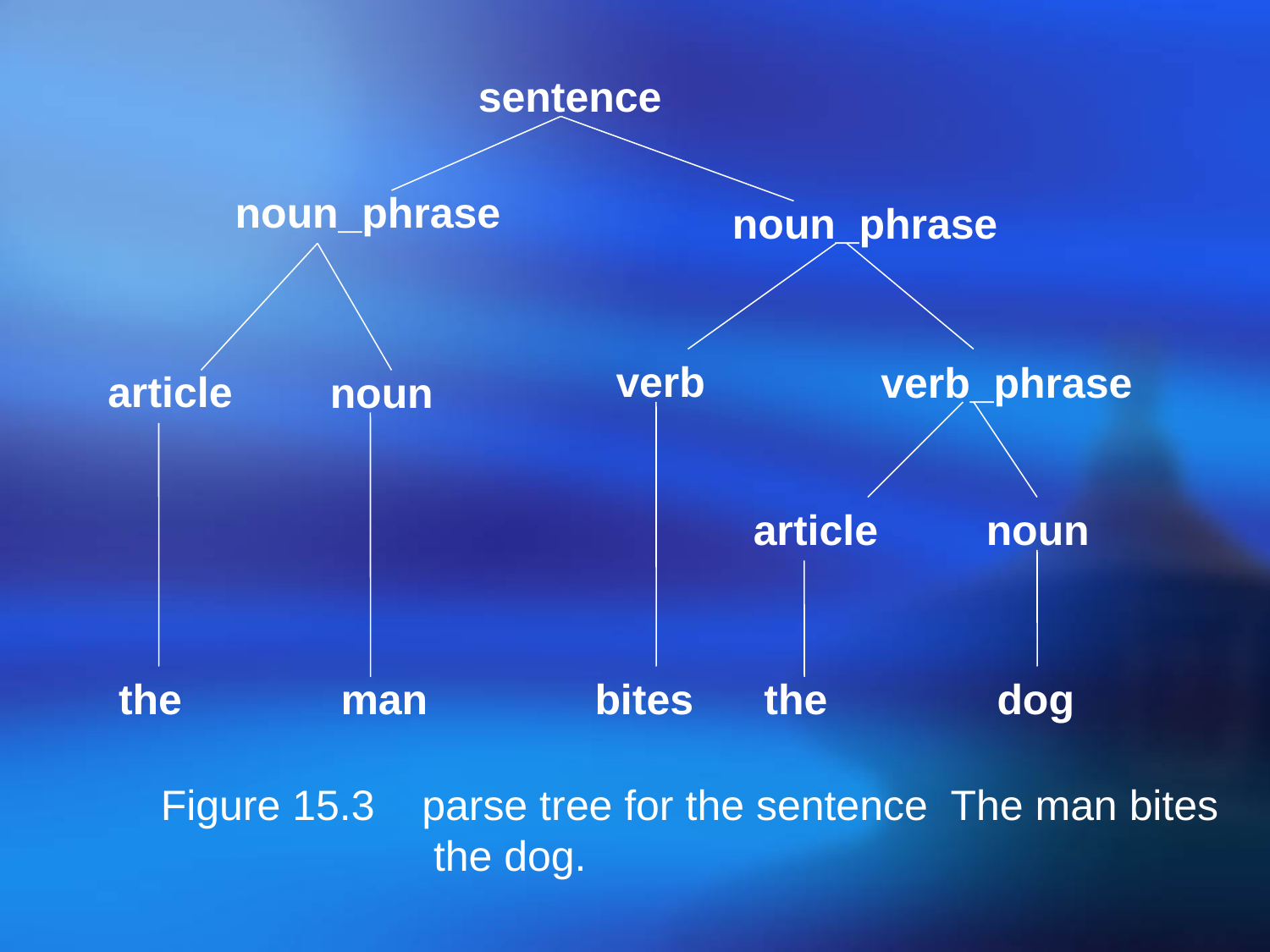

sentence

noun_phrase
noun_phrase

verb
verb_phrase

article
noun

article
noun

the
man
bites
the
dog
Figure 15.3    parse tree for the sentence  The man bites
                       the dog.